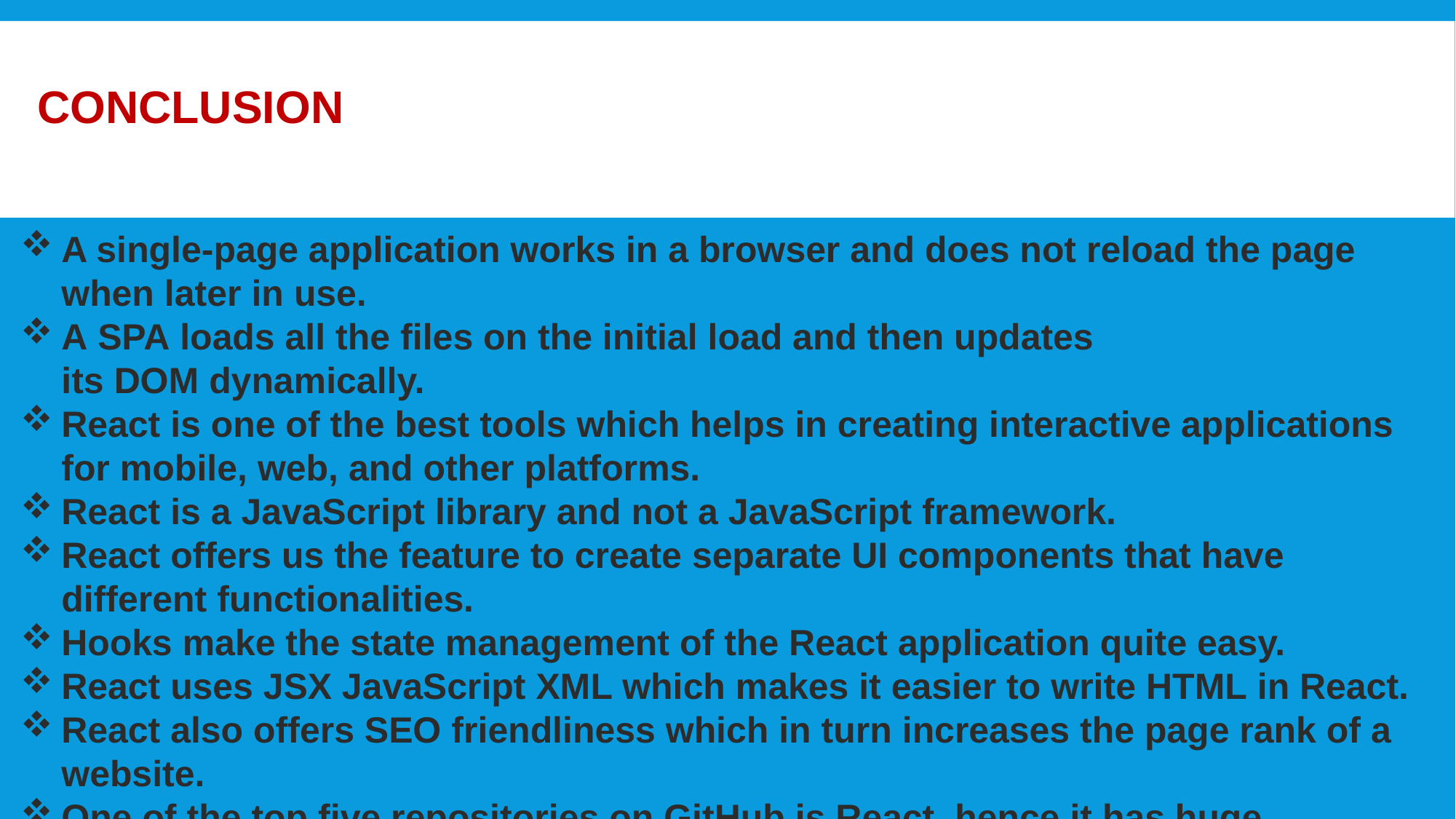

# Conclusion
A single-page application works in a browser and does not reload the page when later in use.
A SPA loads all the files on the initial load and then updates its DOM dynamically.
React is one of the best tools which helps in creating interactive applications for mobile, web, and other platforms.
React is a JavaScript library and not a JavaScript framework.
React offers us the feature to create separate UI components that have different functionalities.
Hooks make the state management of the React application quite easy.
React uses JSX JavaScript XML which makes it easier to write HTML in React.
React also offers SEO friendliness which in turn increases the page rank of a website.
One of the top five repositories on GitHub is React, hence it has huge community support